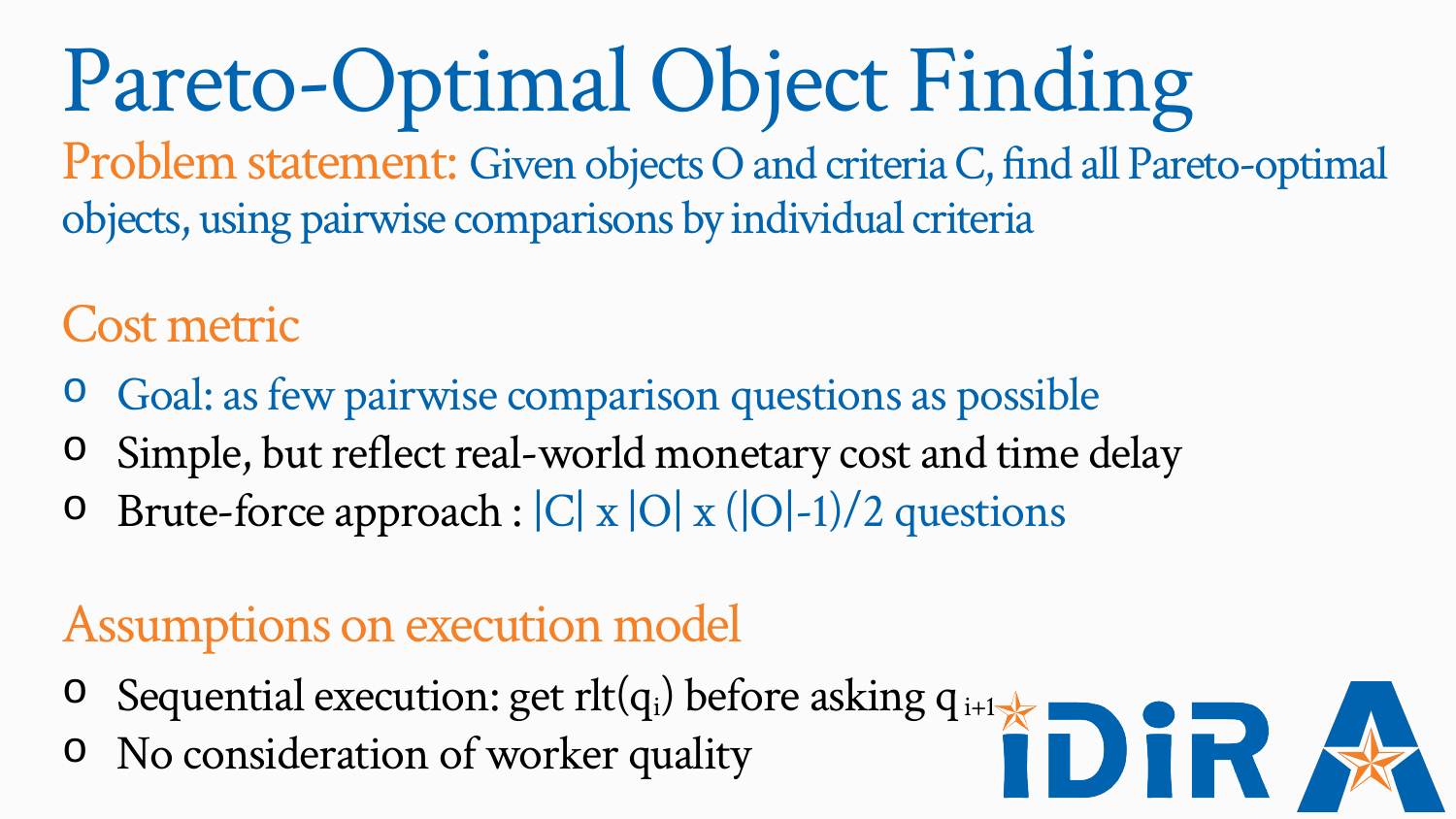

# Pareto-Optimal Object Finding
Problem statement: Given objects O and criteria C, find all Pareto-optimal objects, using pairwise comparisons by individual criteria

Cost metric
Goal: as few pairwise comparison questions as possible
Simple, but reflect real-world monetary cost and time delay
Brute-force approach : |C| x |O| x (|O|-1)/2 questions

Assumptions on execution model
Sequential execution: get rlt(qi) before asking q i+1
No consideration of worker quality